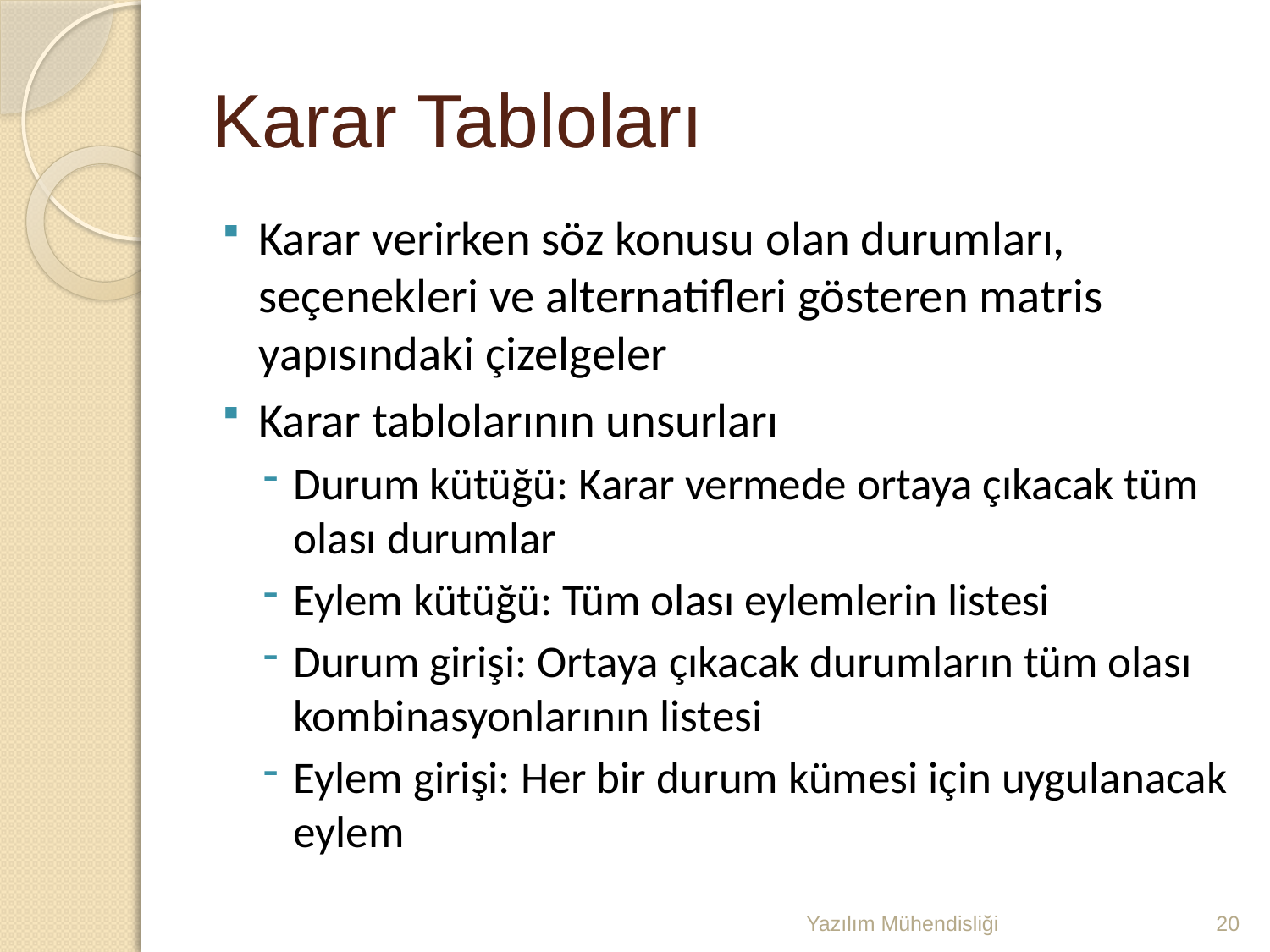

# Karar Tabloları
Karar verirken söz konusu olan durumları, seçenekleri ve alternatifleri gösteren matris yapısındaki çizelgeler
Karar tablolarının unsurları
Durum kütüğü: Karar vermede ortaya çıkacak tüm olası durumlar
Eylem kütüğü: Tüm olası eylemlerin listesi
Durum girişi: Ortaya çıkacak durumların tüm olası kombinasyonlarının listesi
Eylem girişi: Her bir durum kümesi için uygulanacak eylem

Yazılım Mühendisliği
20